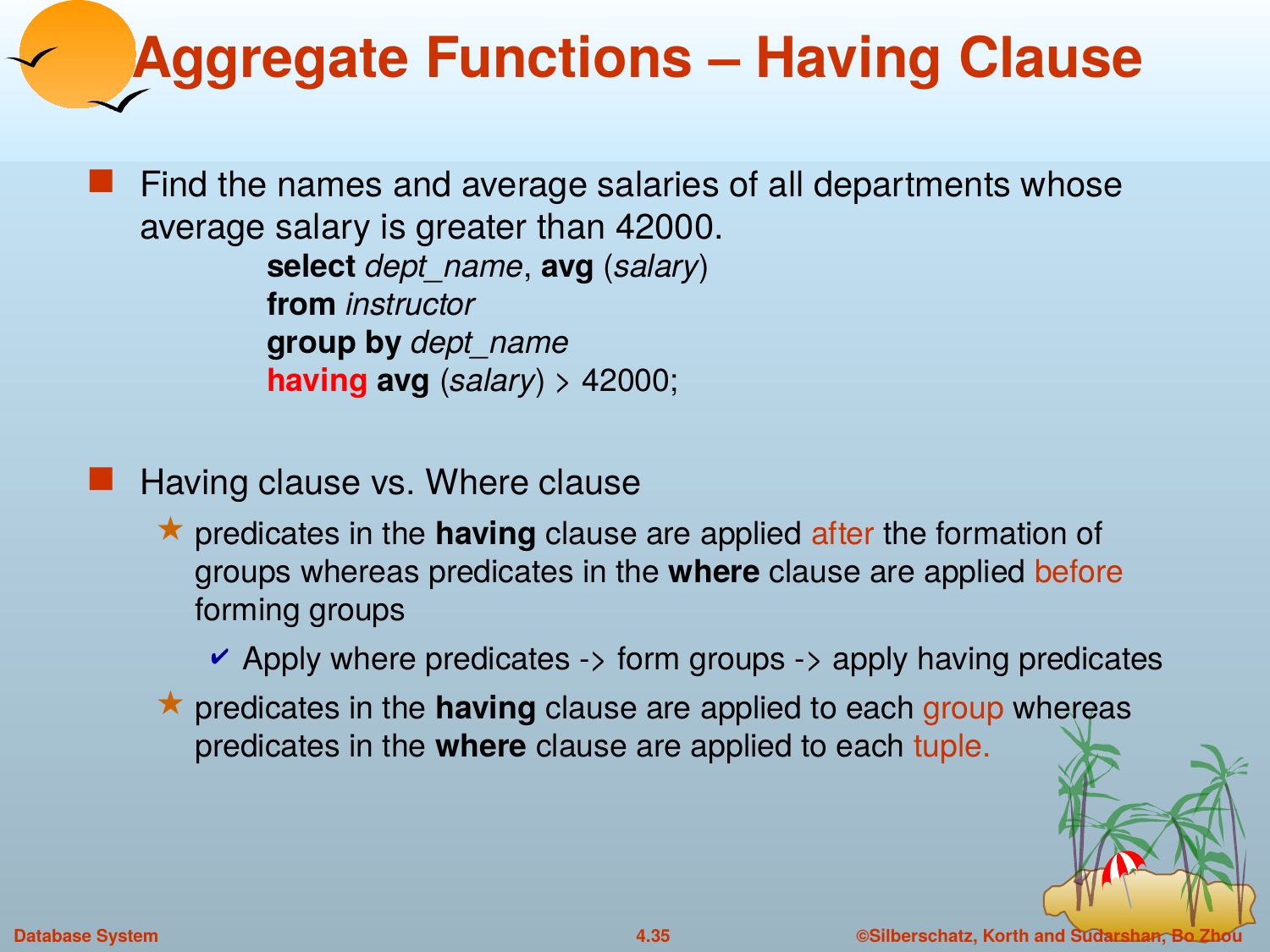

# Aggregate Functions – Having Clause
Find the names and average salaries of all departments whose average salary is greater than 42000.
		select dept_name, avg (salary)
		from instructor
		group by dept_name
		having avg (salary) > 42000;

Having clause vs. Where clause
predicates in the having clause are applied after the formation of groups whereas predicates in the where clause are applied before forming groups
Apply where predicates -> form groups -> apply having predicates
predicates in the having clause are applied to each group whereas predicates in the where clause are applied to each tuple.